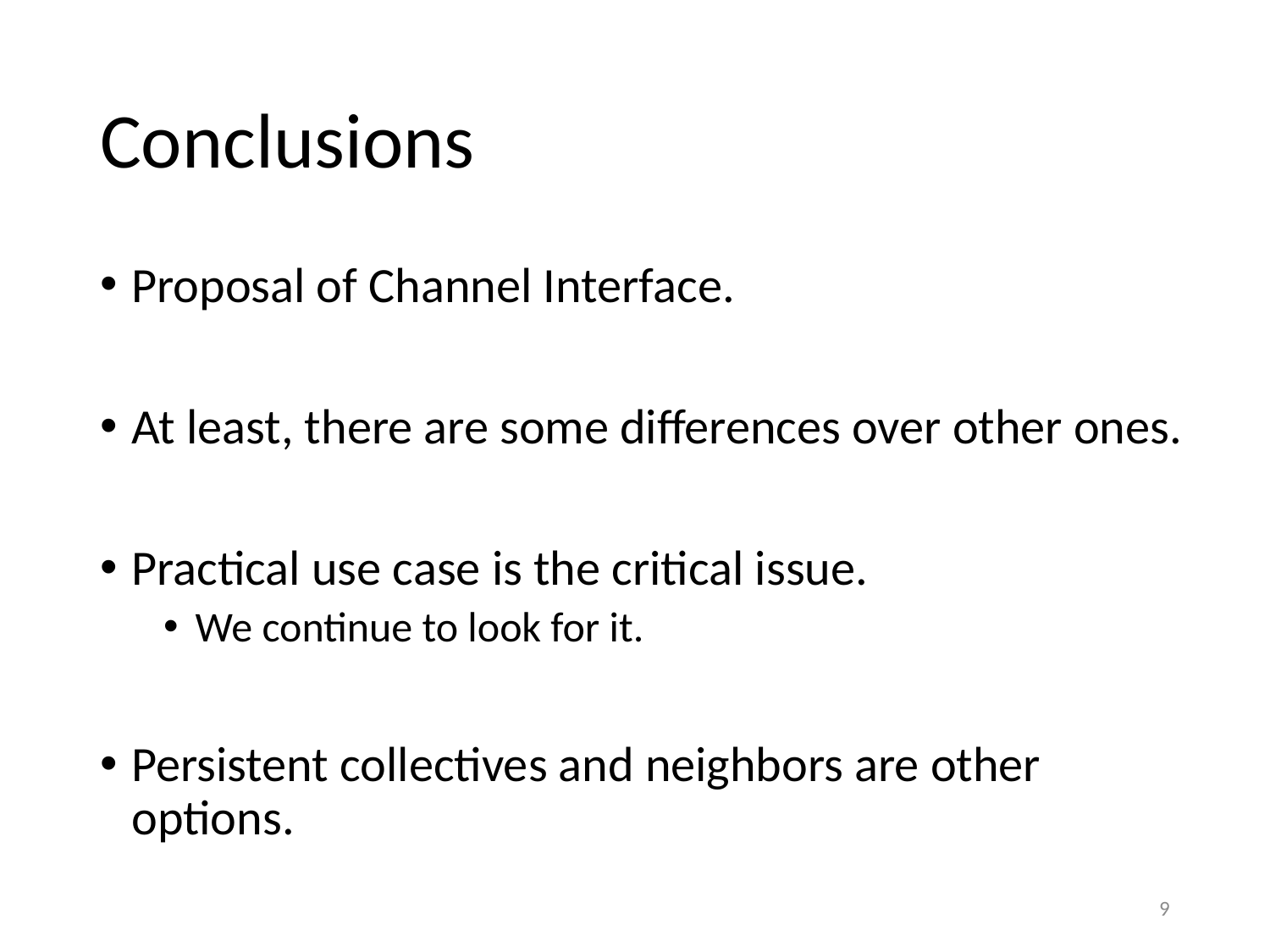

# Conclusions
Proposal of Channel Interface.

At least, there are some differences over other ones.

Practical use case is the critical issue.
We continue to look for it.

Persistent collectives and neighbors are other options.
9